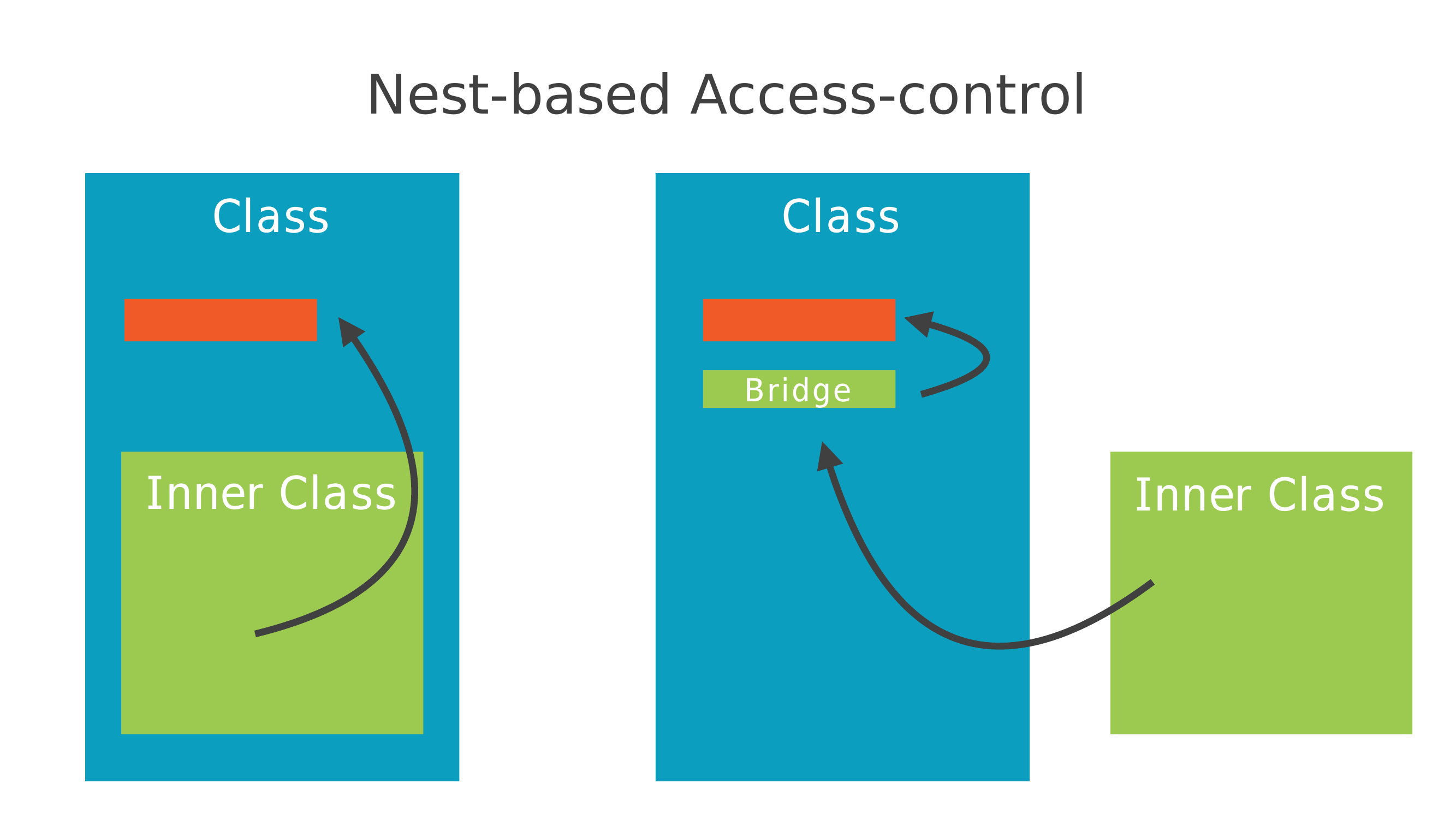

# Nest-based Access-control

Class

Inner Class

Class

Bridge

Inner Class
12